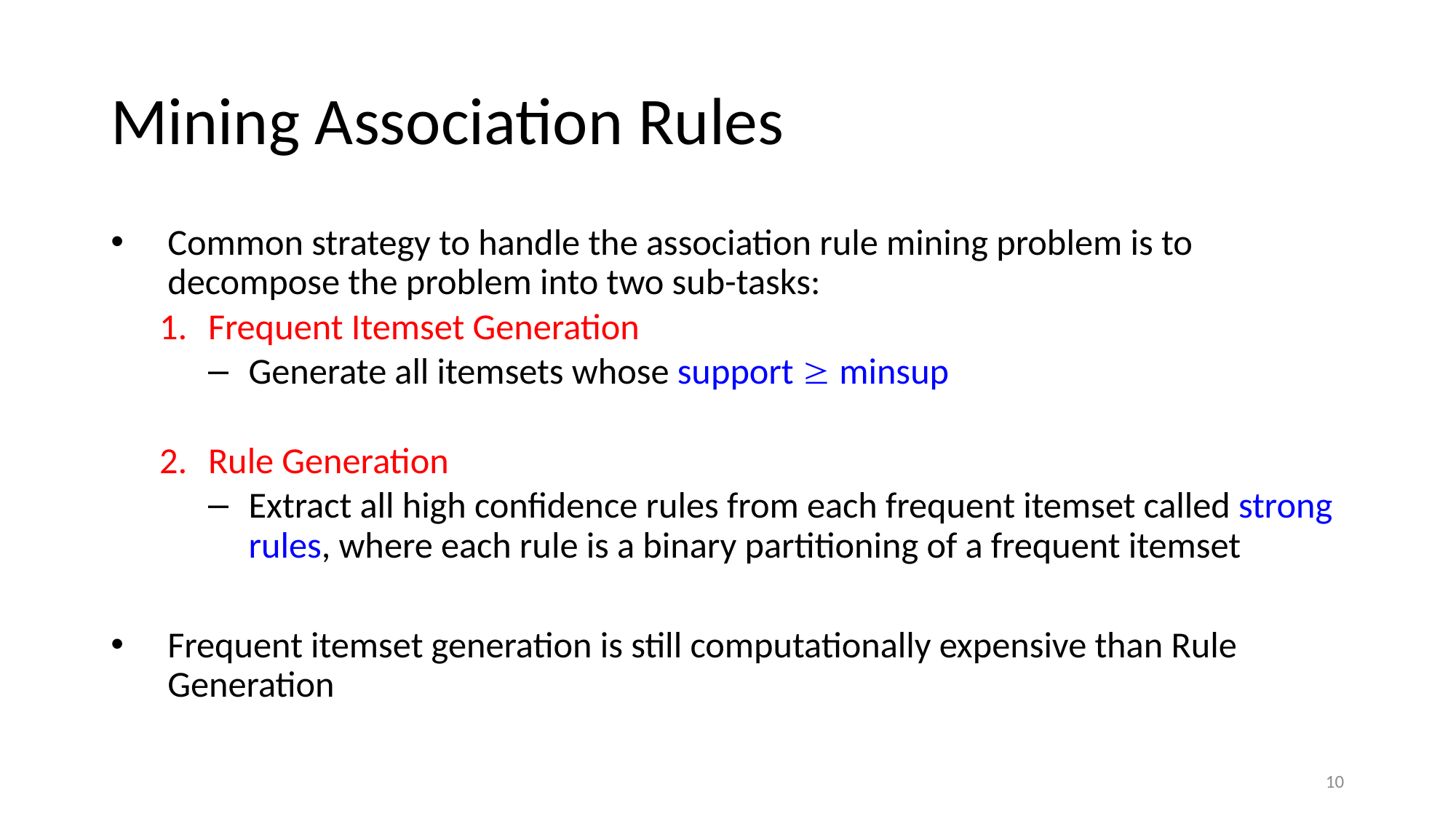

# Mining Association Rules
Common strategy to handle the association rule mining problem is to decompose the problem into two sub-tasks:
Frequent Itemset Generation
Generate all itemsets whose support ≥ minsup

Rule Generation
Extract all high confidence rules from each frequent itemset called strong rules, where each rule is a binary partitioning of a frequent itemset

Frequent itemset generation is still computationally expensive than Rule Generation

10